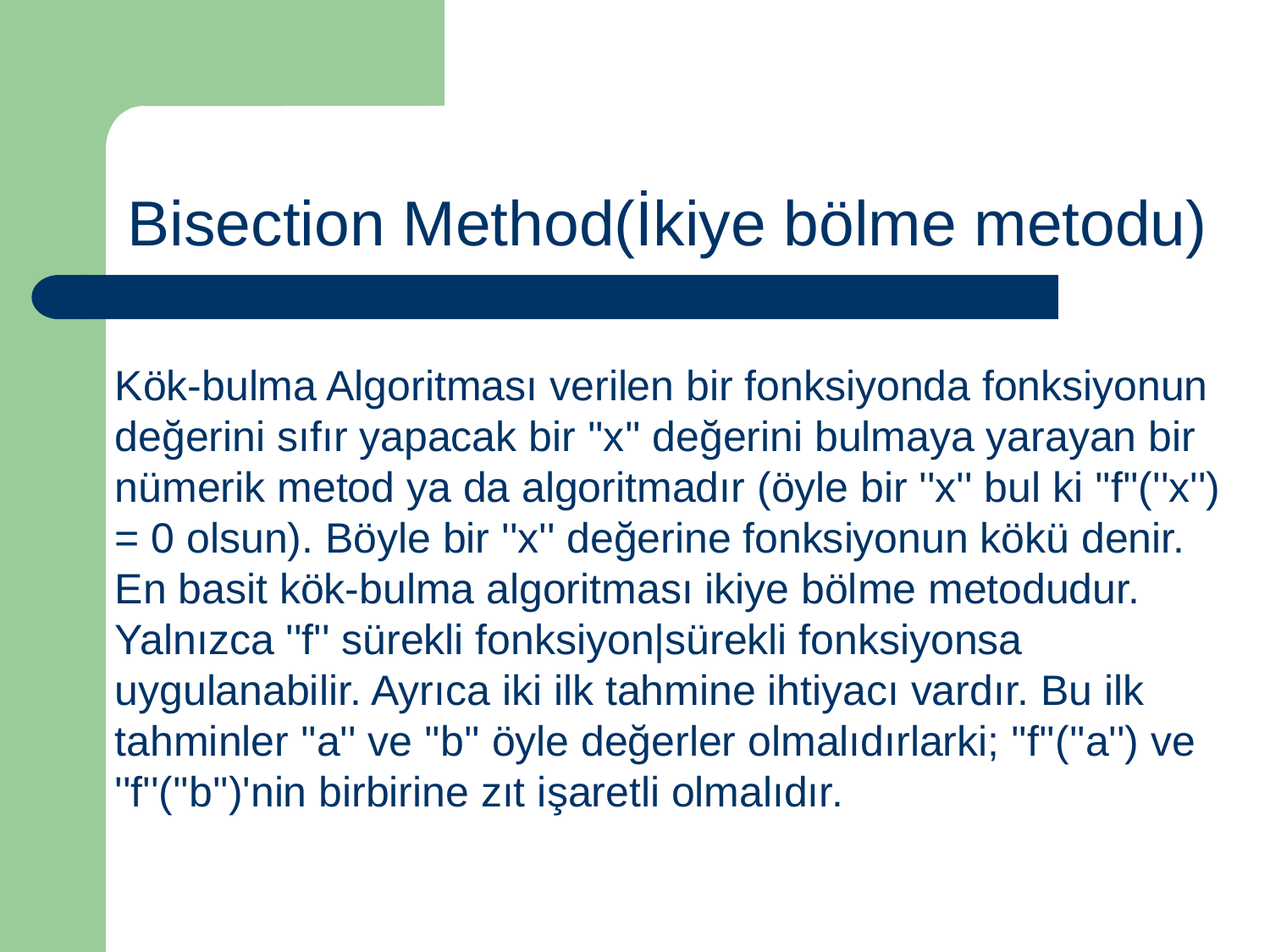

Bisection Method(İkiye bölme metodu)
Kök-bulma Algoritması verilen bir fonksiyonda fonksiyonun değerini sıfır yapacak bir ''x'' değerini bulmaya yarayan bir nümerik metod ya da algoritmadır (öyle bir ''x'' bul ki ''f''(''x'') = 0 olsun). Böyle bir ''x'' değerine fonksiyonun kökü denir.
En basit kök-bulma algoritması ikiye bölme metodudur. Yalnızca ''f'' sürekli fonksiyon|sürekli fonksiyonsa uygulanabilir. Ayrıca iki ilk tahmine ihtiyacı vardır. Bu ilk tahminler ''a'' ve ''b'' öyle değerler olmalıdırlarki; ''f''(''a'') ve ''f''(''b'')'nin birbirine zıt işaretli olmalıdır.